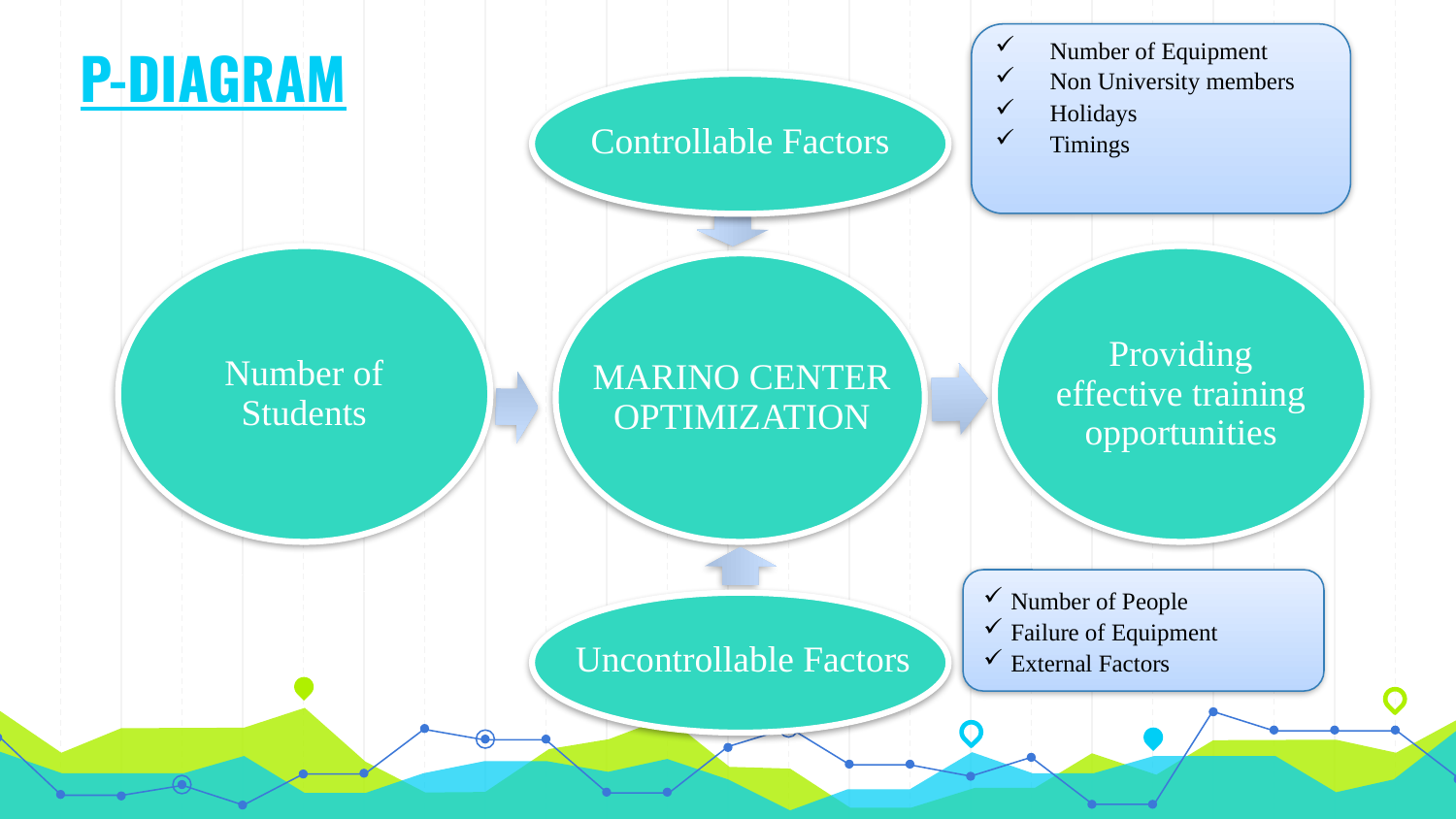

Number of Equipment
Non University members
Holidays
Timings

P-DIAGRAM

Controllable Factors

Number of Students

Providing effective training opportunities

MARINO CENTER
OPTIMIZATION

Uncontrollable Factor
Number of People
Failure of Equipment
External Factors

Uncontrollable Factors